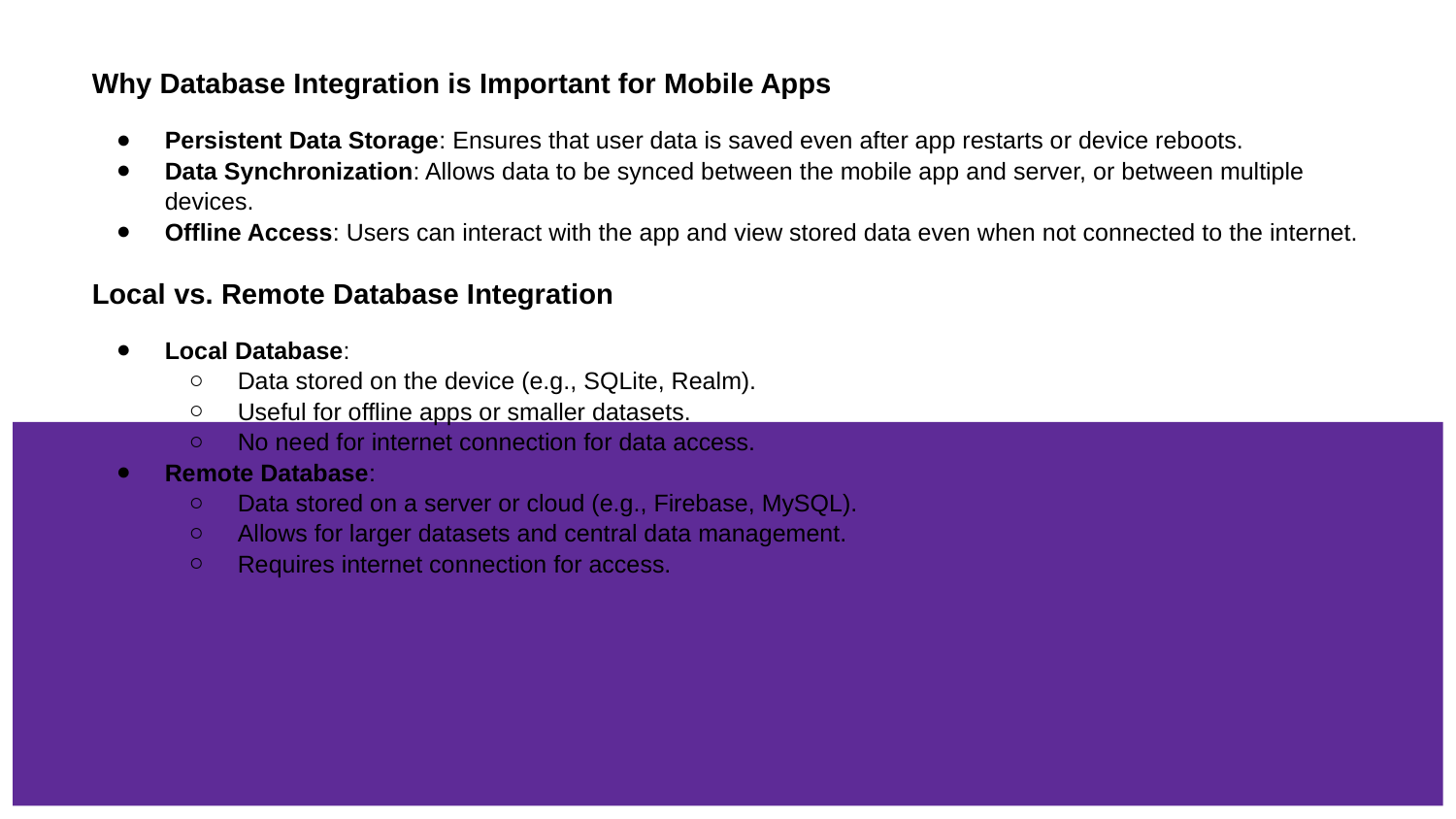

Why Database Integration is Important for Mobile Apps
Persistent Data Storage: Ensures that user data is saved even after app restarts or device reboots.
Data Synchronization: Allows data to be synced between the mobile app and server, or between multiple devices.
Offline Access: Users can interact with the app and view stored data even when not connected to the internet.
Local vs. Remote Database Integration
Local Database:
Data stored on the device (e.g., SQLite, Realm).
Useful for offline apps or smaller datasets.
No need for internet connection for data access.
Remote Database:
Data stored on a server or cloud (e.g., Firebase, MySQL).
Allows for larger datasets and central data management.
Requires internet connection for access.